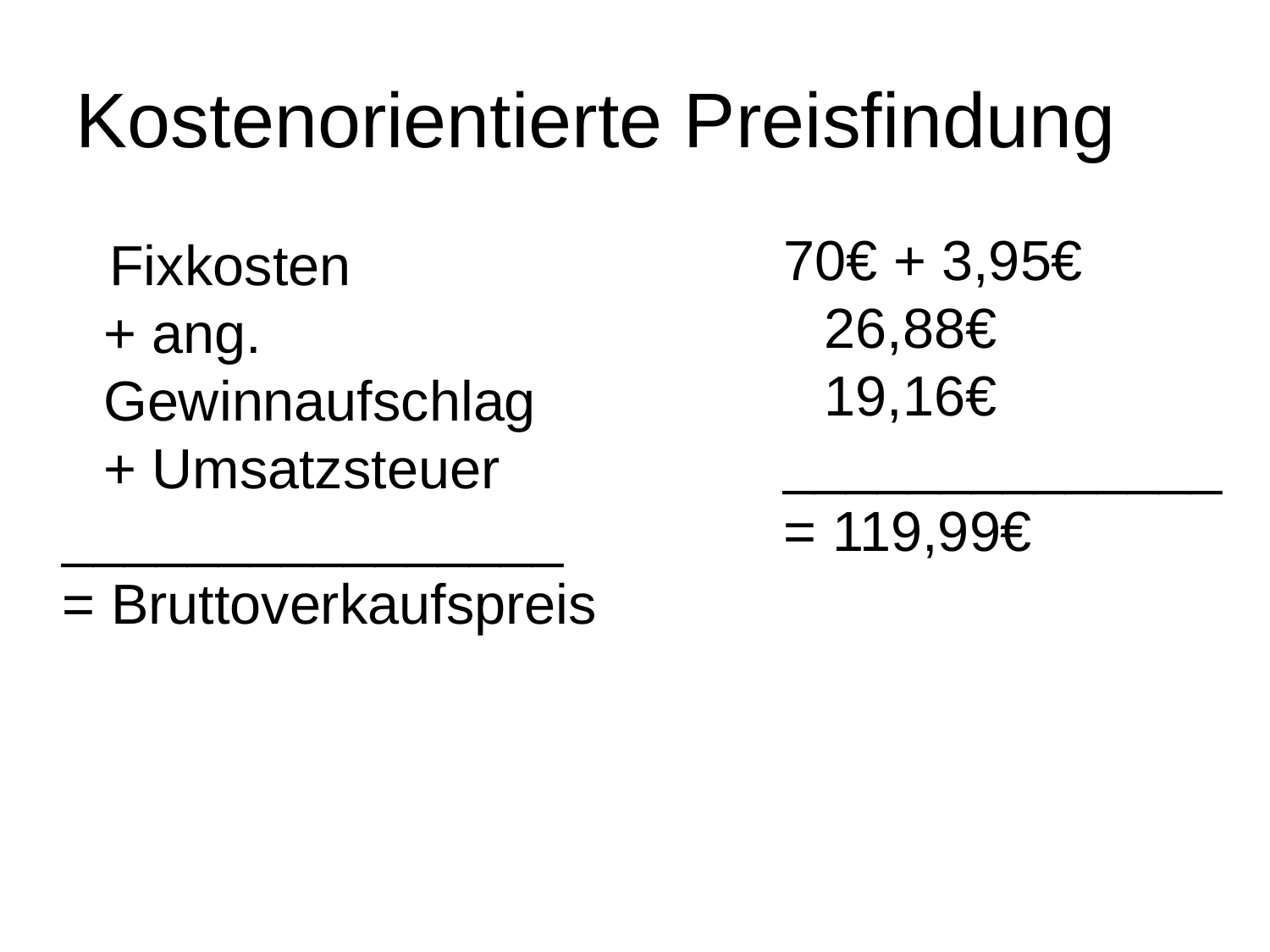

# Kostenorientierte Preisfindung
70€ + 3,95€
26,88€
19,16€
______________
= 119,99€
   Fixkosten
+ ang. Gewinnaufschlag
+ Umsatzsteuer
________________
= Bruttoverkaufspreis